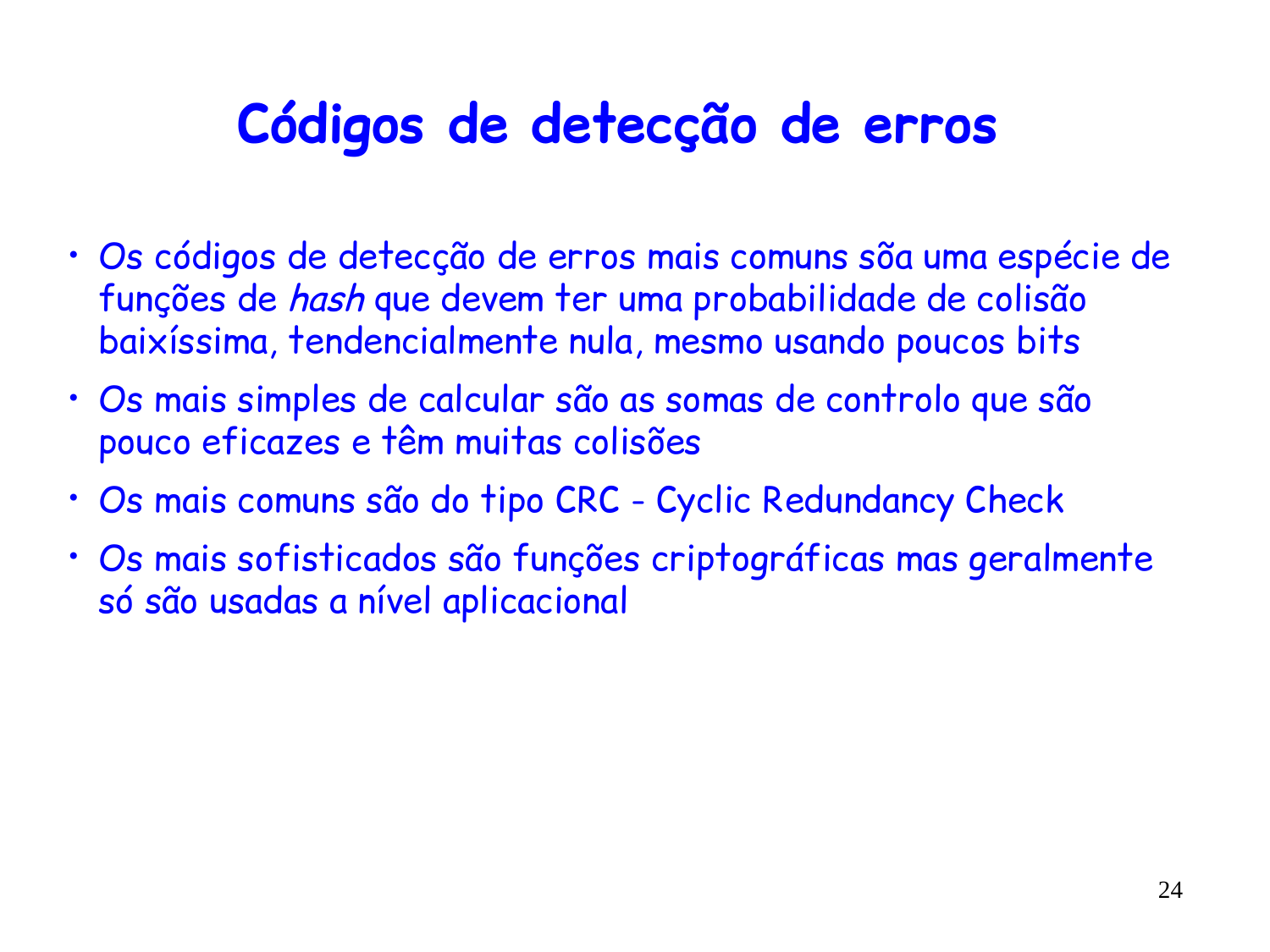

Códigos de detecção de erros

Os códigos de detecção de erros mais comuns sõa uma espécie de funções de hash que devem ter uma probabilidade de colisão baixíssima, tendencialmente nula, mesmo usando poucos bits
Os mais simples de calcular são as somas de controlo que são pouco eficazes e têm muitas colisões
Os mais comuns são do tipo CRC - Cyclic Redundancy Check
Os mais sofisticados são funções criptográficas mas geralmente só são usadas a nível aplicacional

24